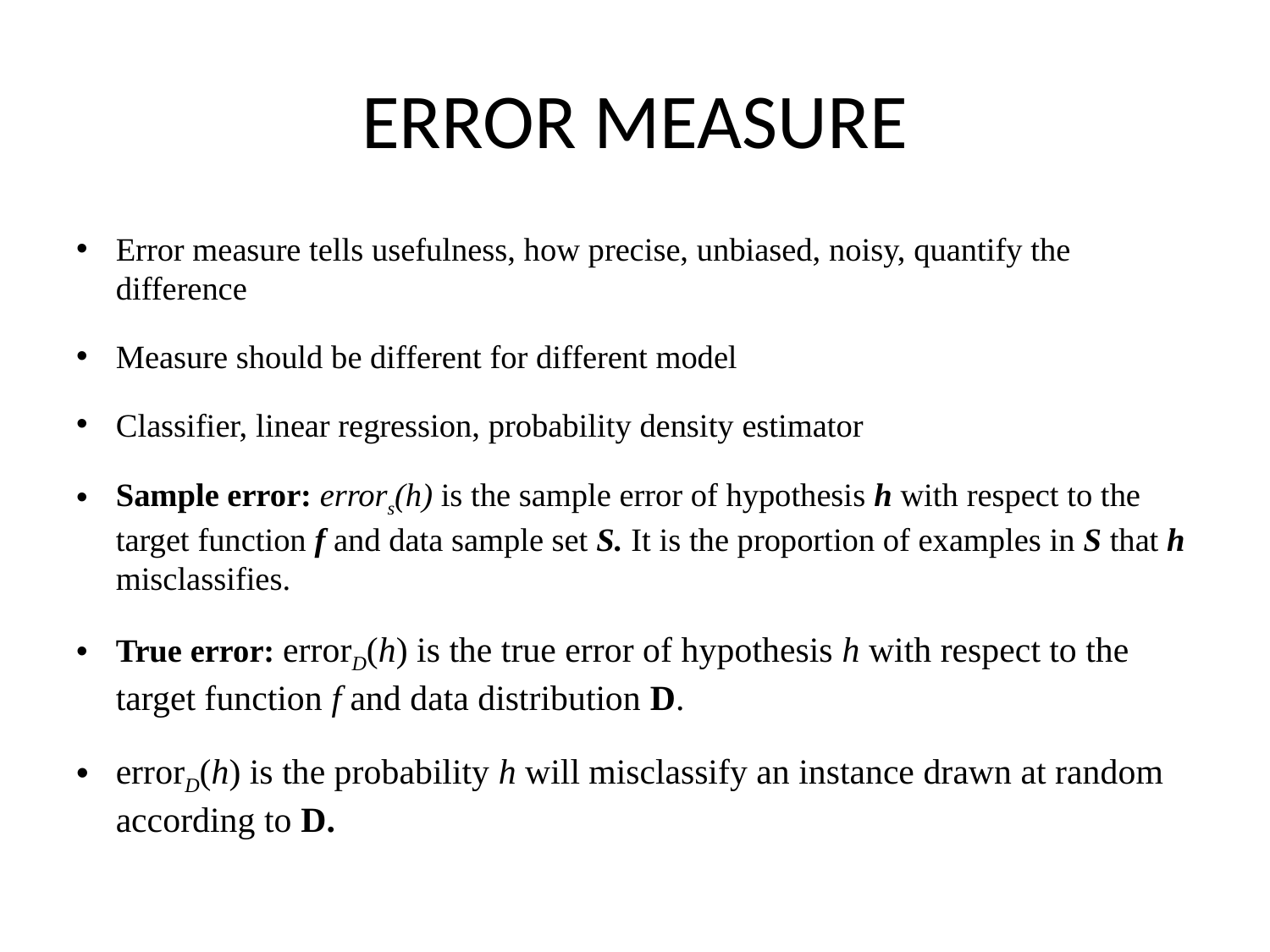

# ERROR MEASURE
Error measure tells usefulness, how precise, unbiased, noisy, quantify the difference

Measure should be different for different model

Classifier, linear regression, probability density estimator

Sample error: errors(h) is the sample error of hypothesis h with respect to the target function f and data sample set S. It is the proportion of examples in S that h misclassifies.

True error: errorD(h) is the true error of hypothesis h with respect to the target function f and data distribution D.

errorD(h) is the probability h will misclassify an instance drawn at random according to D.